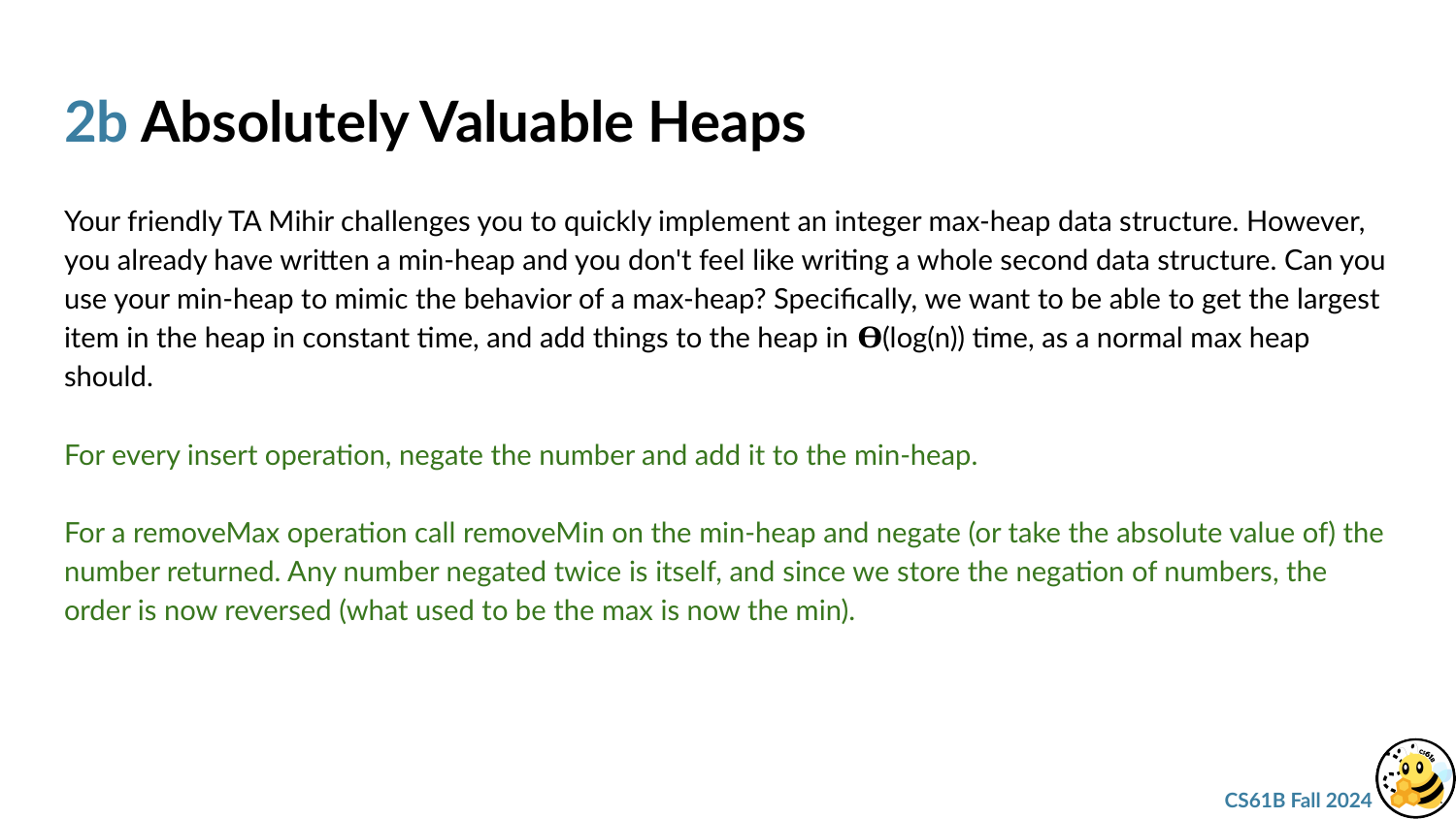

# 2b Absolutely Valuable Heaps
Your friendly TA Mihir challenges you to quickly implement an integer max-heap data structure. However, you already have written a min-heap and you don't feel like writing a whole second data structure. Can you use your min-heap to mimic the behavior of a max-heap? Specifically, we want to be able to get the largest item in the heap in constant time, and add things to the heap in 𝚹(log(n)) time, as a normal max heap should.

For every insert operation, negate the number and add it to the min-heap.

For a removeMax operation call removeMin on the min-heap and negate (or take the absolute value of) the number returned. Any number negated twice is itself, and since we store the negation of numbers, the order is now reversed (what used to be the max is now the min).